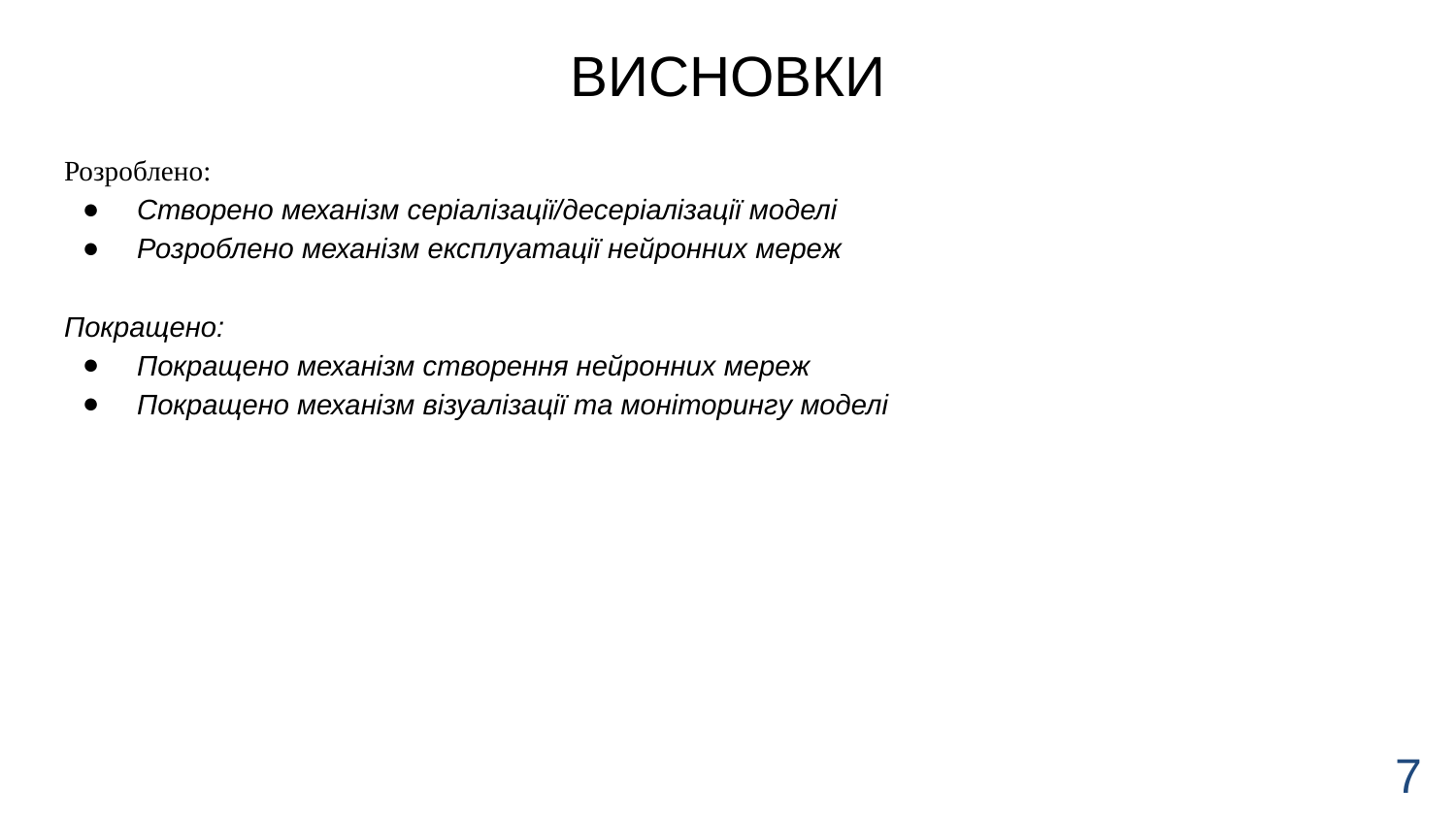

# ВИСНОВКИ
Розроблено:
Створено механізм серіалізації/десеріалізації моделі
Розроблено механізм експлуатації нейронних мереж

Покращено:
Покращено механізм створення нейронних мереж
Покращено механізм візуалізації та моніторингу моделі

7